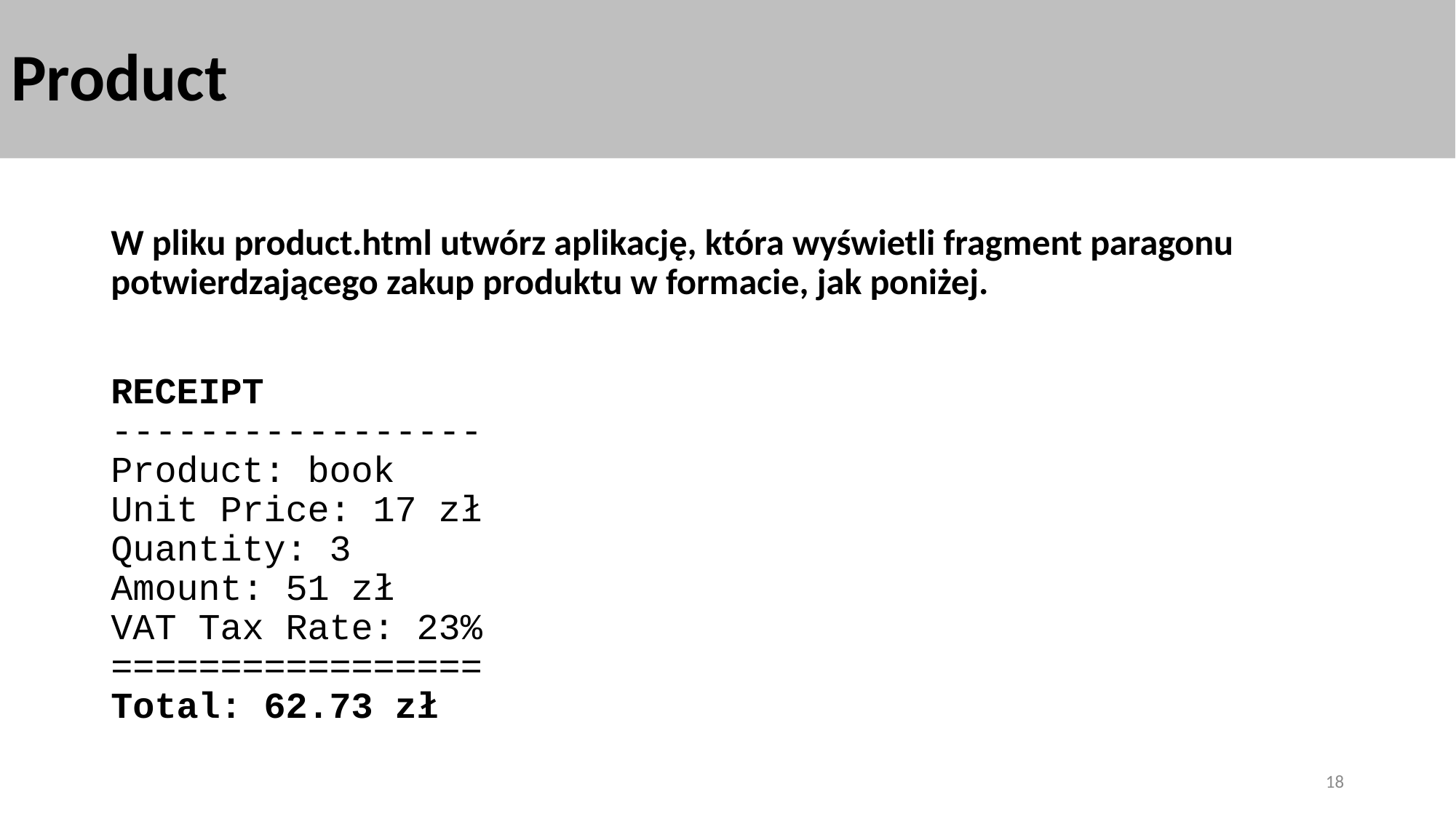

# Product
W pliku product.html utwórz aplikację, która wyświetli fragment paragonu potwierdzającego zakup produktu w formacie, jak poniżej.
RECEIPT
-----------------
Product: book
Unit Price: 17 zł
Quantity: 3
Amount: 51 zł
VAT Tax Rate: 23%
=================
Total: 62.73 zł
18